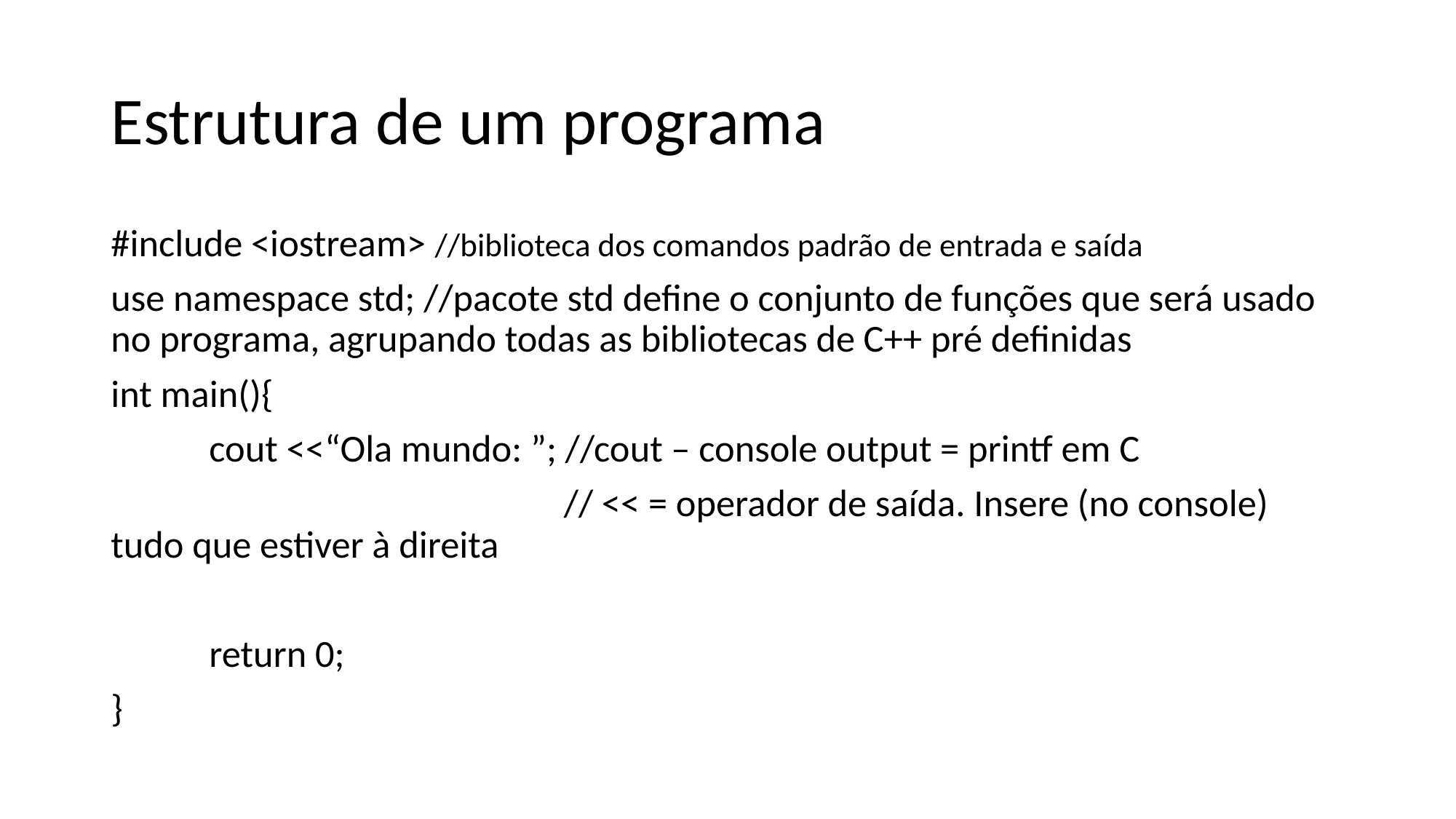

# Estrutura de um programa
#include <iostream> //biblioteca dos comandos padrão de entrada e saída
use namespace std; //pacote std define o conjunto de funções que será usado no programa, agrupando todas as bibliotecas de C++ pré definidas
int main(){
	cout <<“Ola mundo: ”; //cout – console output = printf em C
				       // << = operador de saída. Insere (no console) tudo que estiver à direita

	return 0;
}